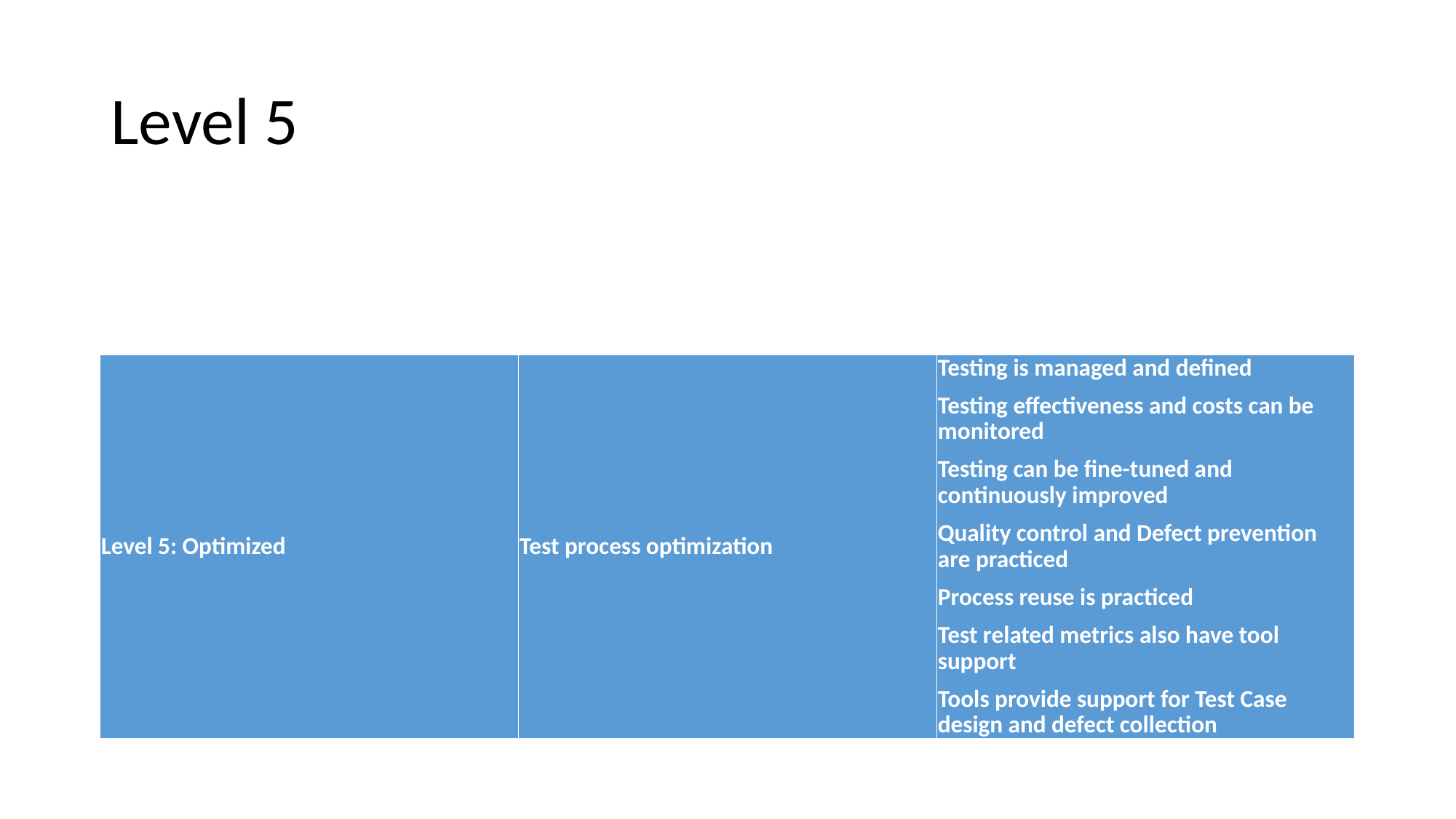

# Level 5
| Level 5: Optimized | Test process optimization | Testing is managed and defined Testing effectiveness and costs can be monitored Testing can be fine-tuned and continuously improved Quality control and Defect prevention are practiced Process reuse is practiced Test related metrics also have tool support Tools provide support for Test Case design and defect collection |
| --- | --- | --- |